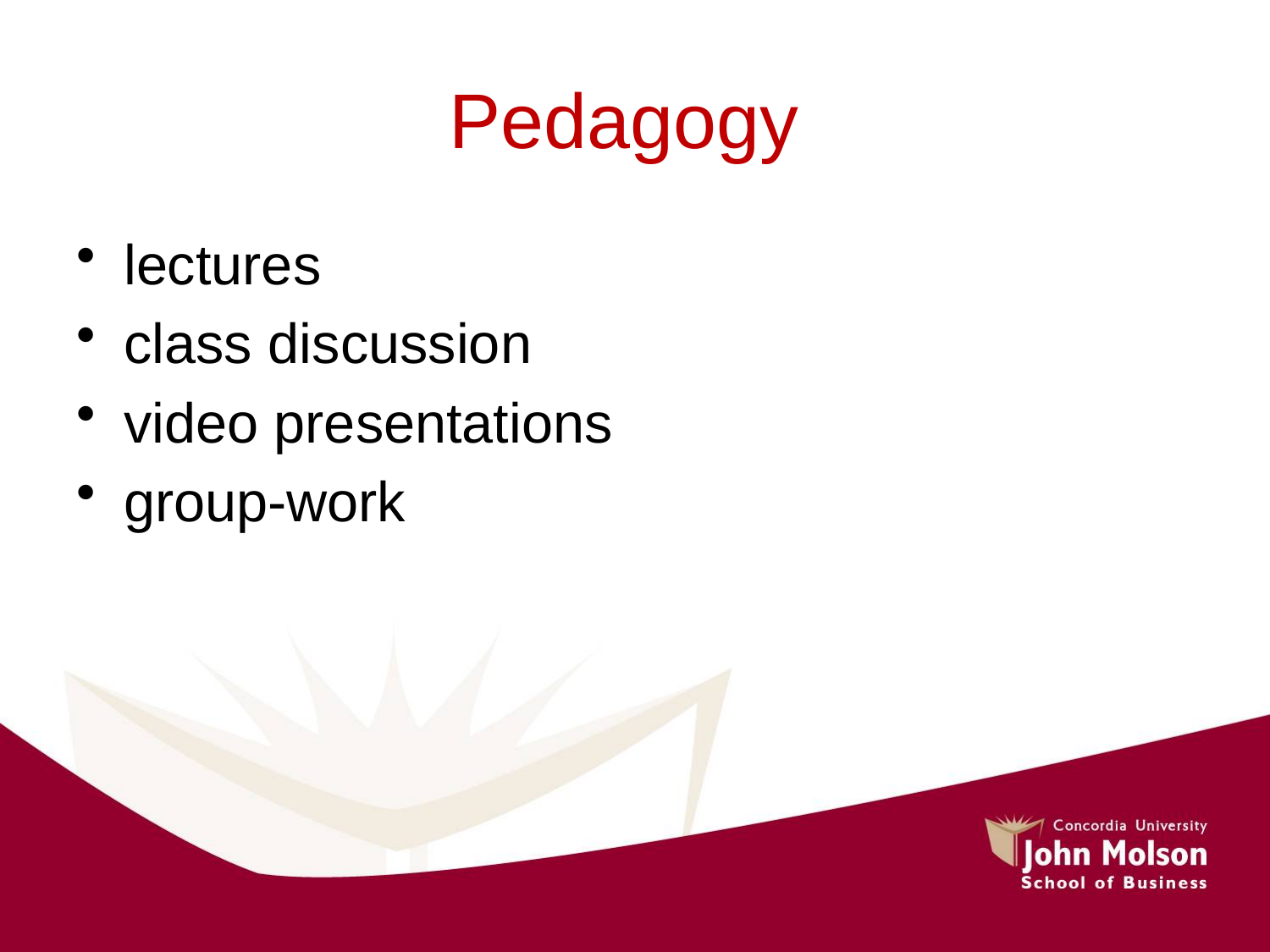

# Pedagogy
lectures
class discussion
video presentations
group-work